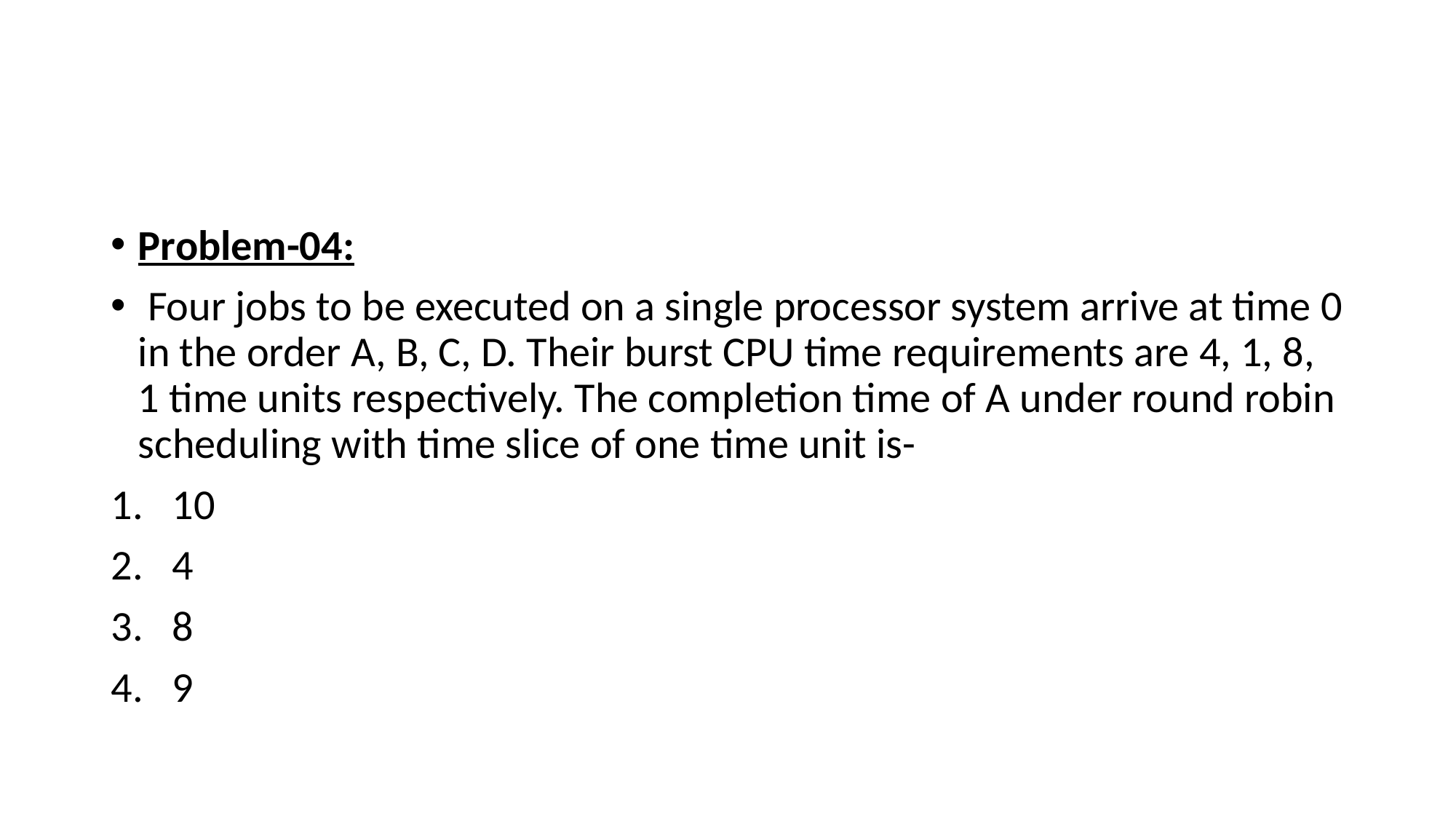

#
Problem-04:
 Four jobs to be executed on a single processor system arrive at time 0 in the order A, B, C, D. Their burst CPU time requirements are 4, 1, 8, 1 time units respectively. The completion time of A under round robin scheduling with time slice of one time unit is-
10
4
8
9